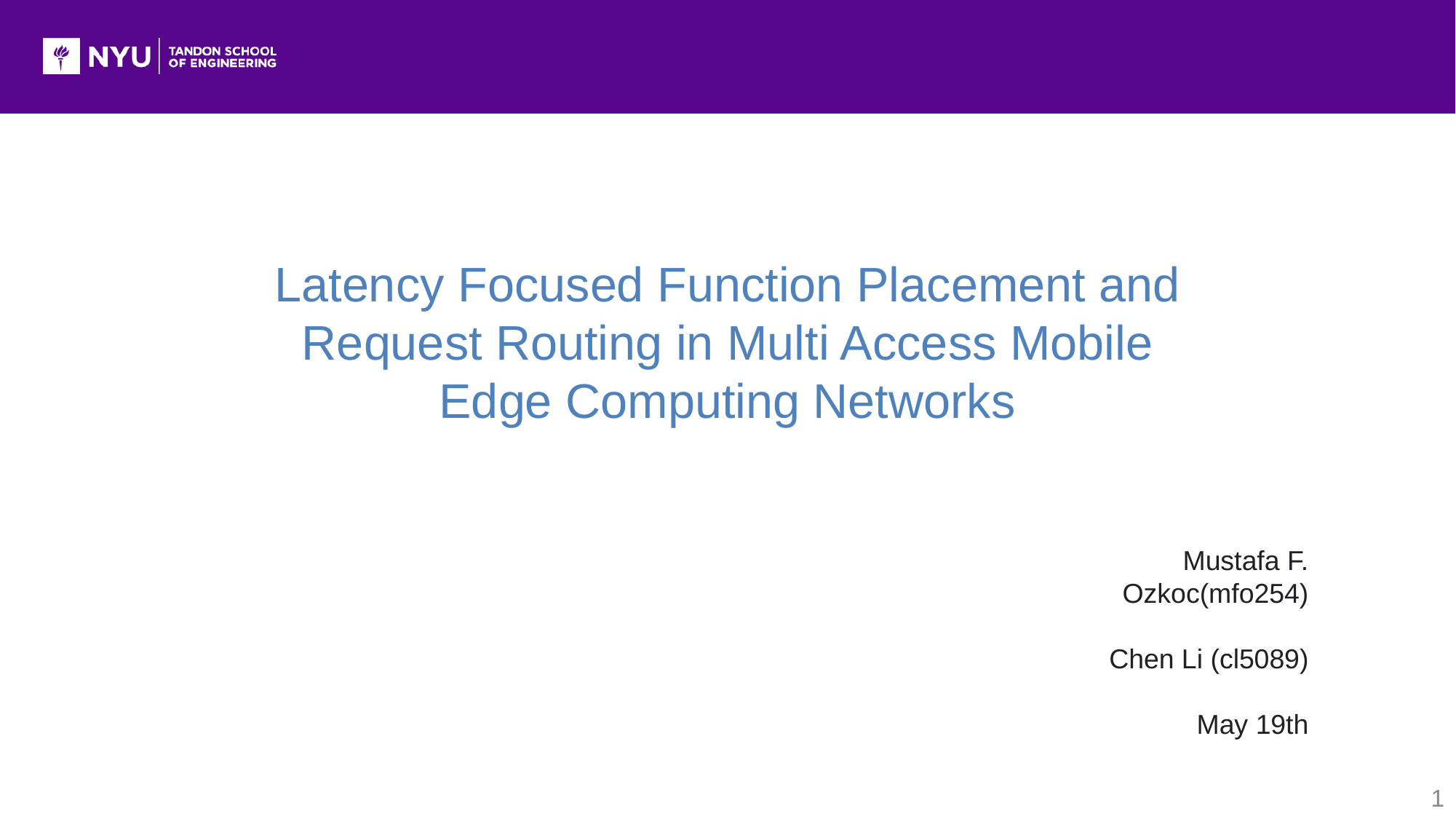

Latency Focused Function Placement and Request Routing in Multi Access Mobile Edge Computing Networks
Mustafa F. Ozkoc(mfo254)

Chen Li (cl5089)

May 19th
1